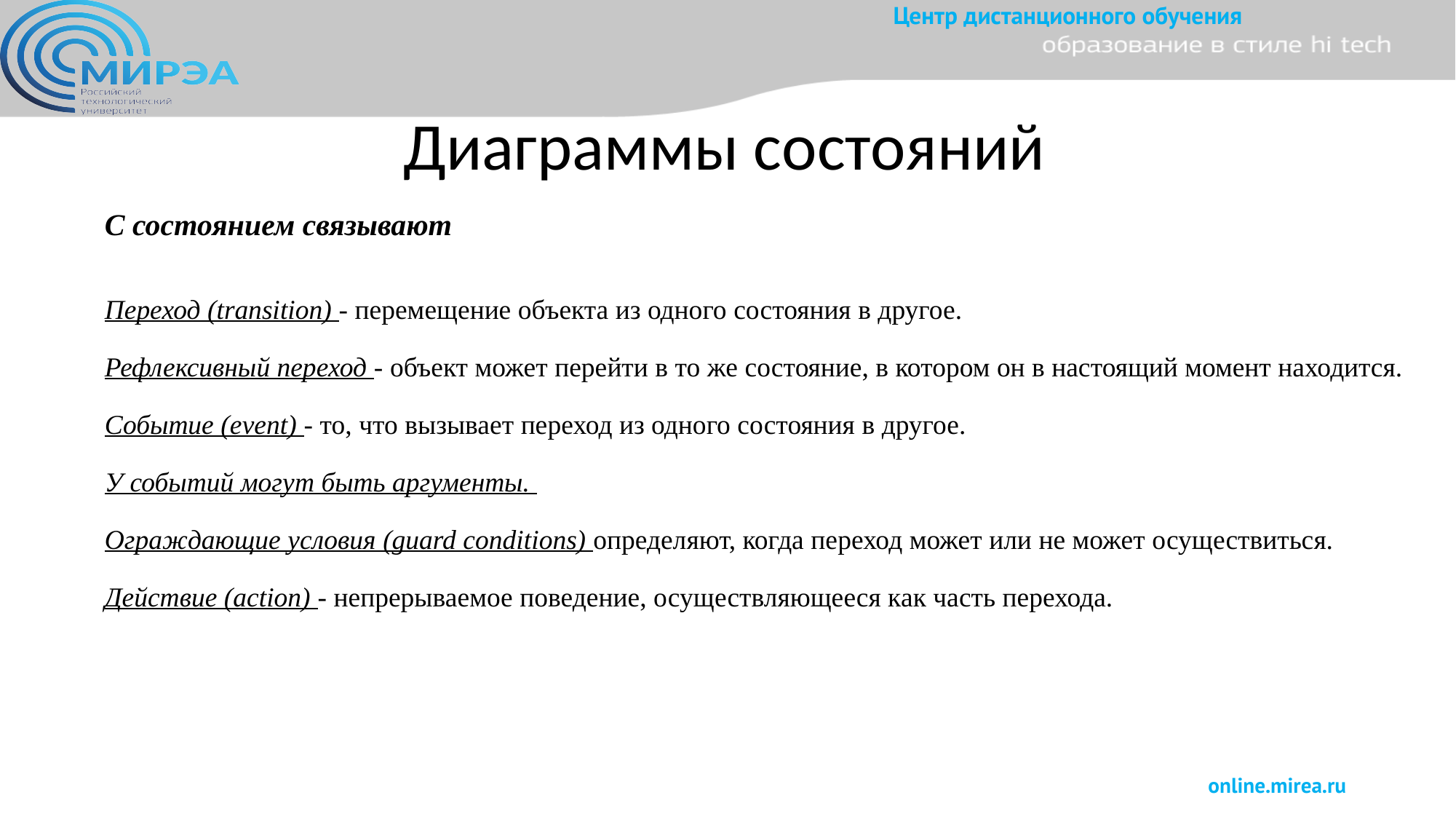

Диаграммы состояний
С состоянием связывают

Переход (transition) - перемещение объекта из одного состояния в другое.
Рефлексивный переход - объект может перейти в то же состояние, в котором он в настоящий момент находится.
Событие (event) - то, что вызывает переход из одного состояния в другое.
У событий могут быть аргументы.
Ограждающие условия (guard conditions) определяют, когда переход может или не может осуществиться.
Действие (action) - непрерываемое поведение, осуществляющееся как часть перехода.